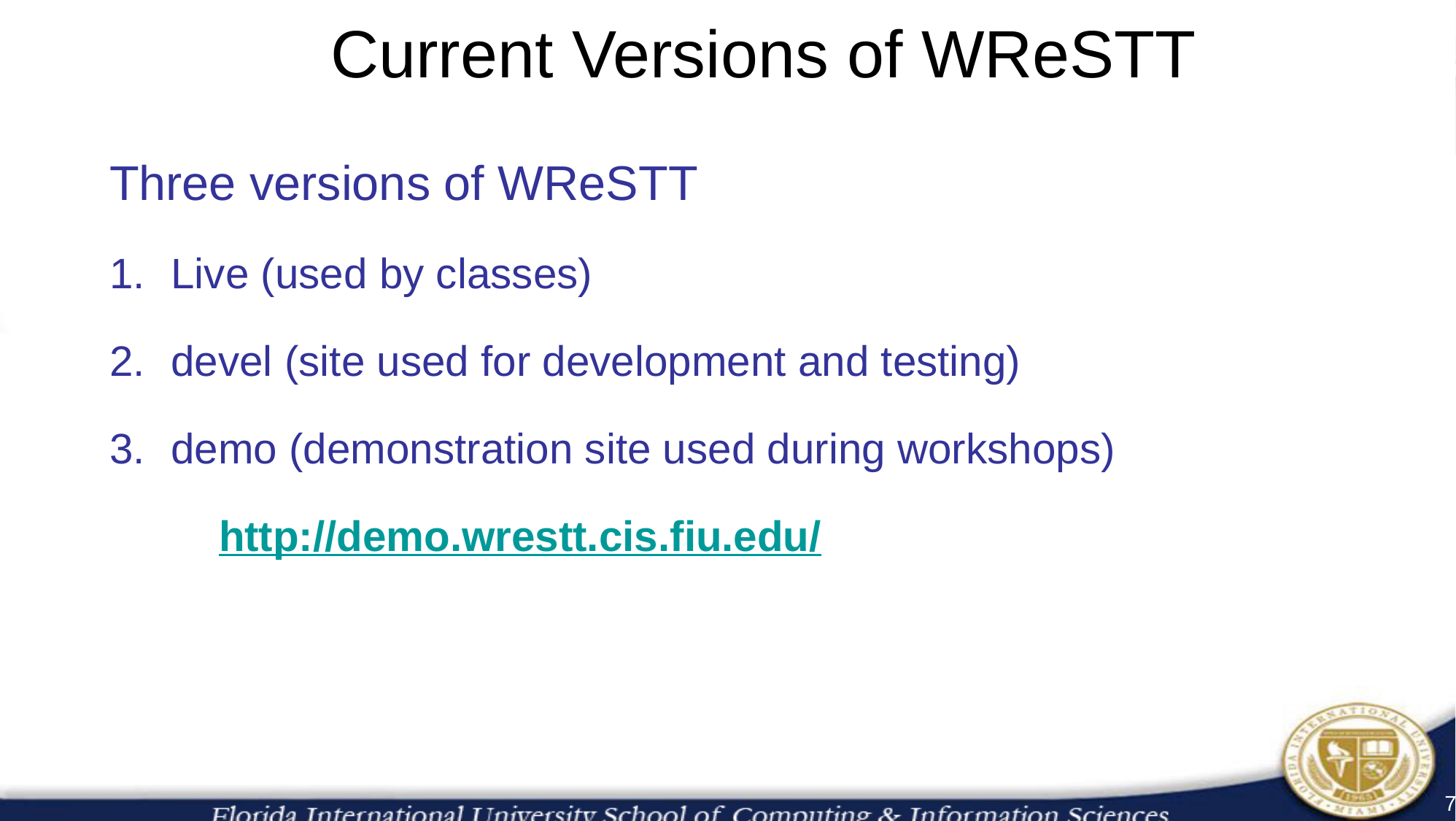

# Current Versions of WReSTT
Three versions of WReSTT
Live (used by classes)
devel (site used for development and testing)
demo (demonstration site used during workshops)
	http://demo.wrestt.cis.fiu.edu/

7